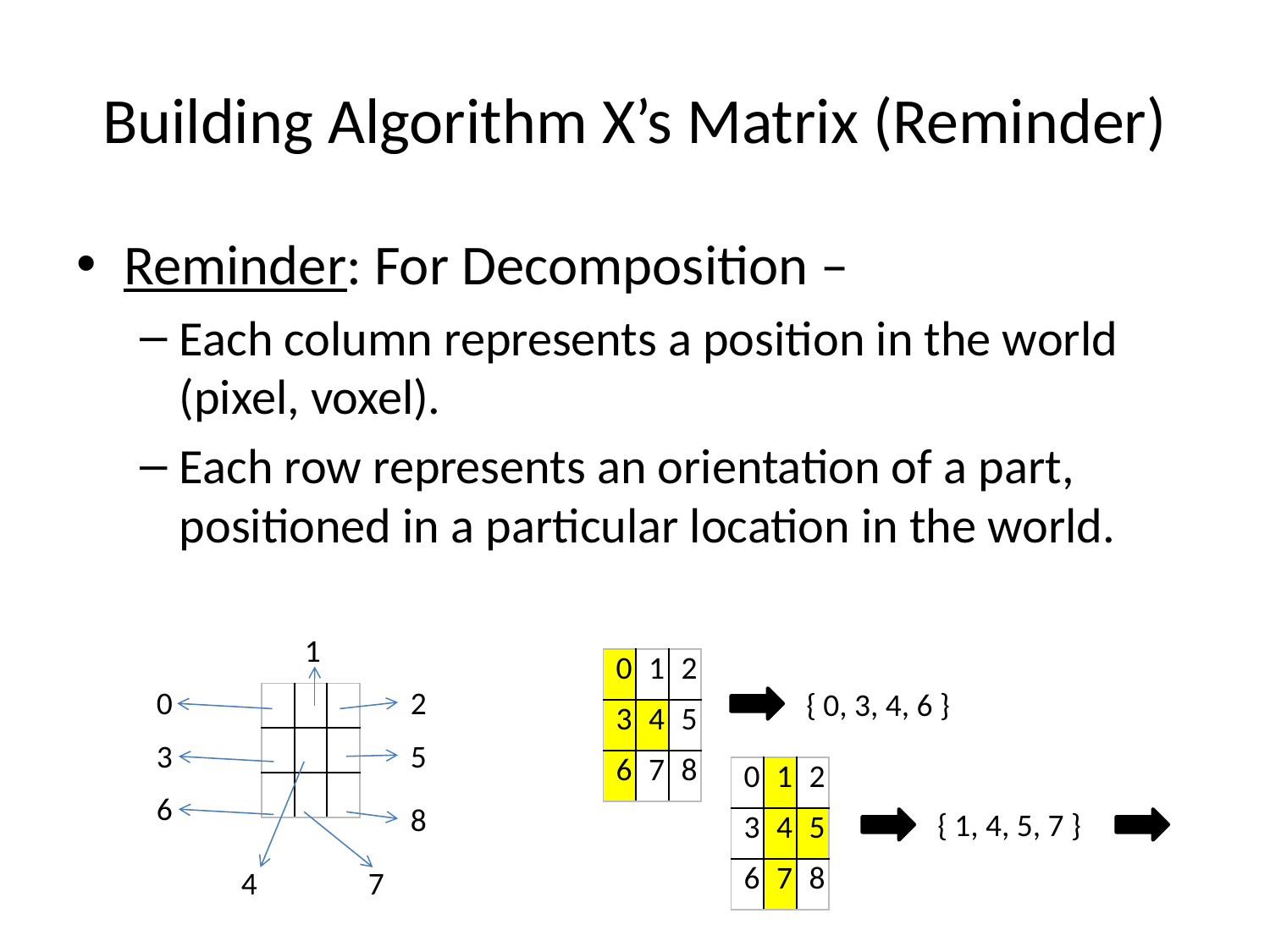

# Building Algorithm X’s Matrix (Reminder)
Reminder: For Decomposition –
Each column represents a position in the world (pixel, voxel).
Each row represents an orientation of a part, positioned in a particular location in the world.
1
| 0 | 1 | 2 |
| --- | --- | --- |
| 3 | 4 | 5 |
| 6 | 7 | 8 |
0
2

{ 0, 3, 4, 6 }
|  |  |  |
| --- | --- | --- |
|  |  |  |
|  |  |  |
3
5
| 0 | 1 | 2 |
| --- | --- | --- |
| 3 | 4 | 5 |
| 6 | 7 | 8 |
6
8

{ 1, 4, 5, 7 }
4
7